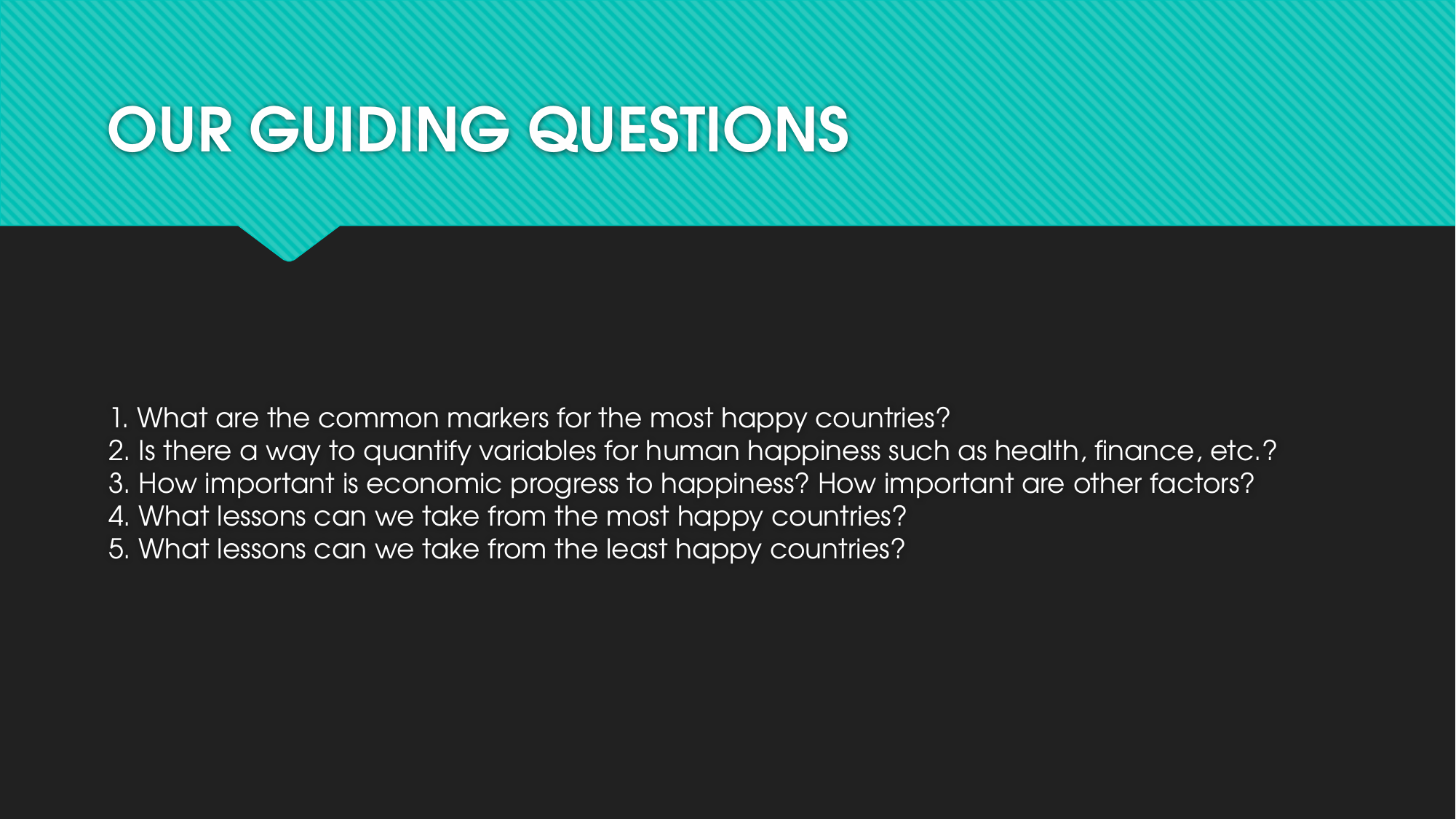

# OUR GUIDING QUESTIONS
1. What are the common markers for the most happy countries?
2. Is there a way to quantify variables for human happiness such as health, finance, etc.?
3. How important is economic progress to happiness? How important are other factors?
4. What lessons can we take from the most happy countries?
5. What lessons can we take from the least happy countries?